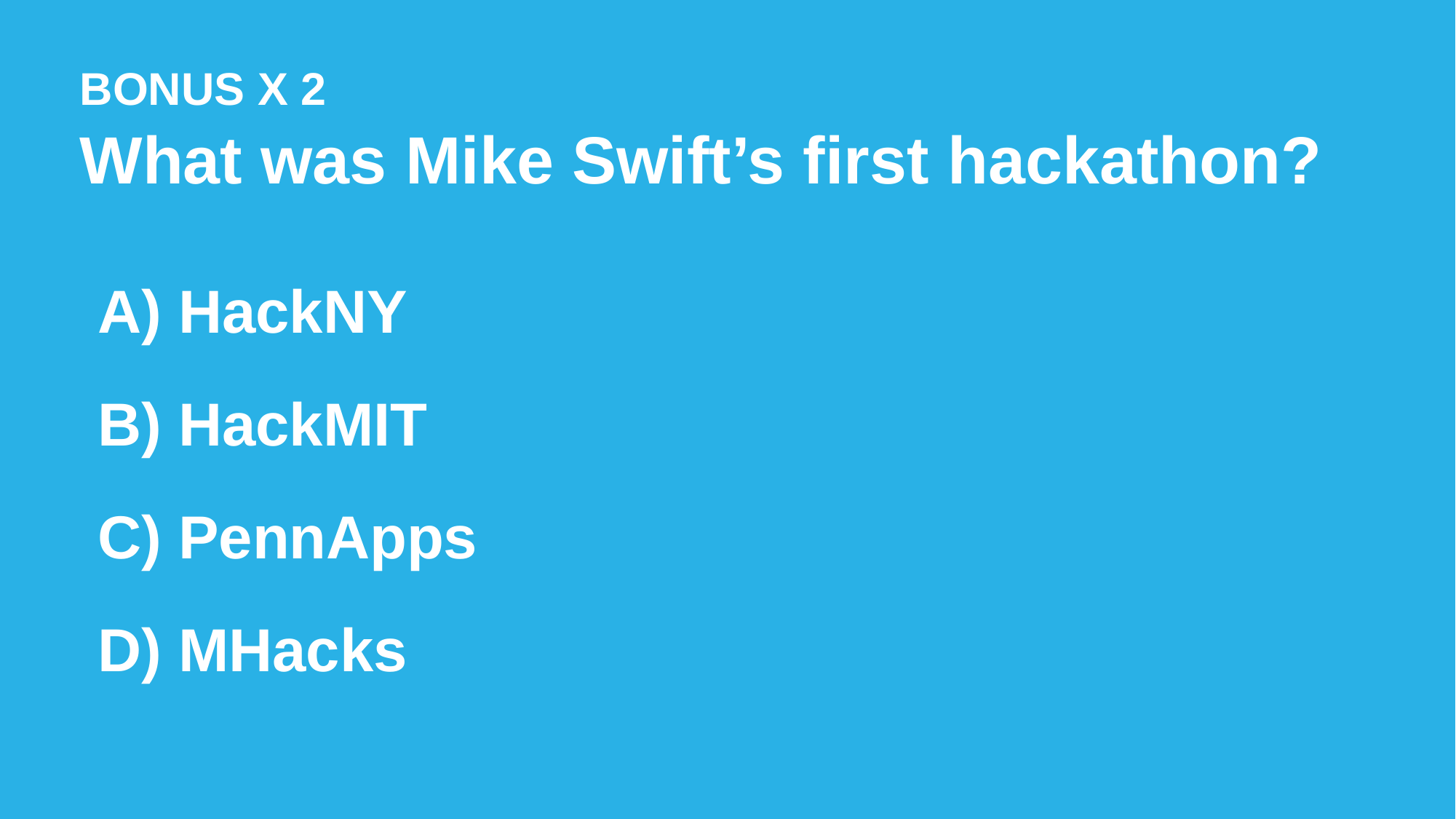

# BONUS X 2
What was Mike Swift’s first hackathon?
A) HackNY
B) HackMIT
C) PennApps
D) MHacks